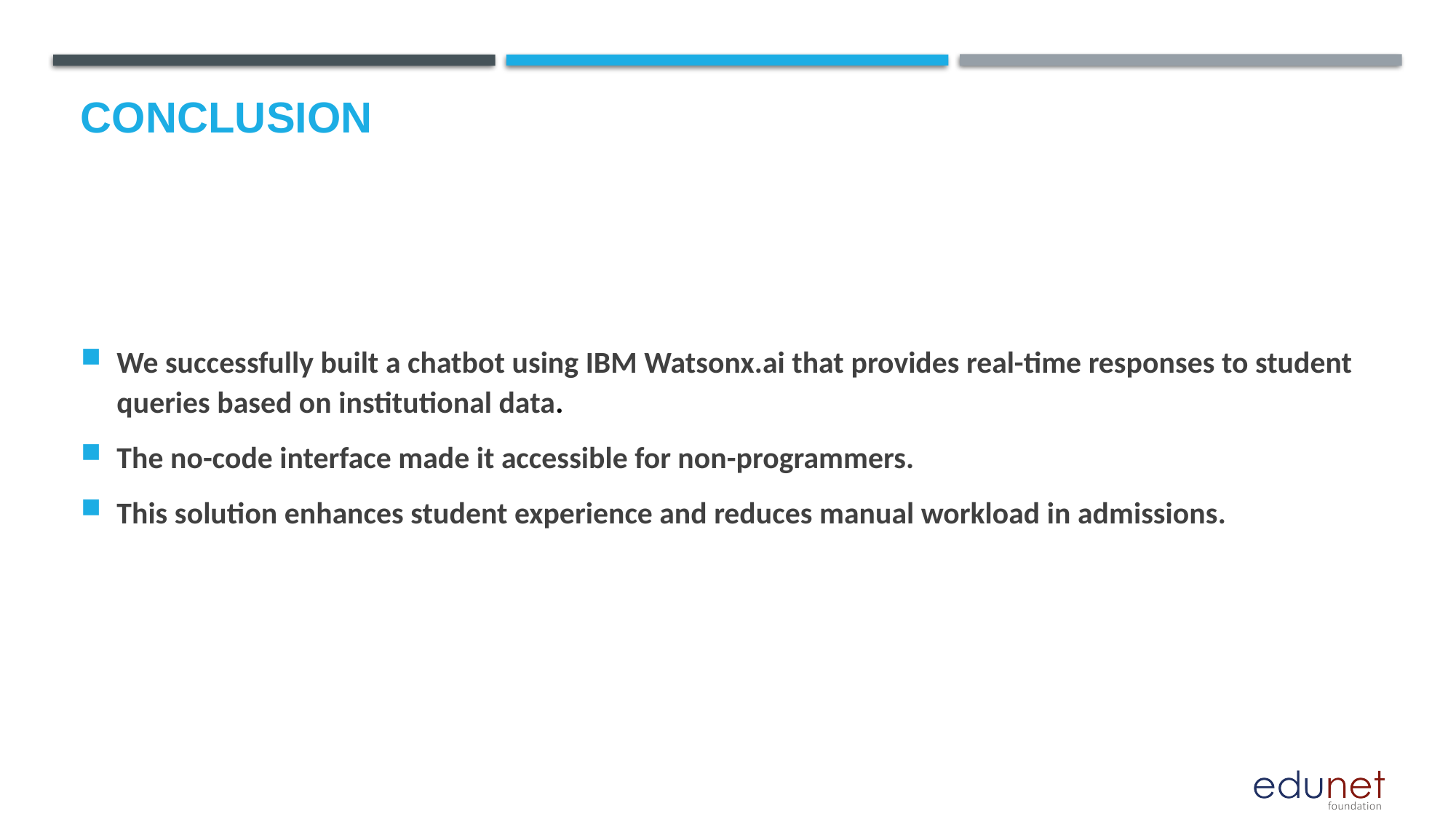

# Conclusion
We successfully built a chatbot using IBM Watsonx.ai that provides real-time responses to student queries based on institutional data.
The no-code interface made it accessible for non-programmers.
This solution enhances student experience and reduces manual workload in admissions.